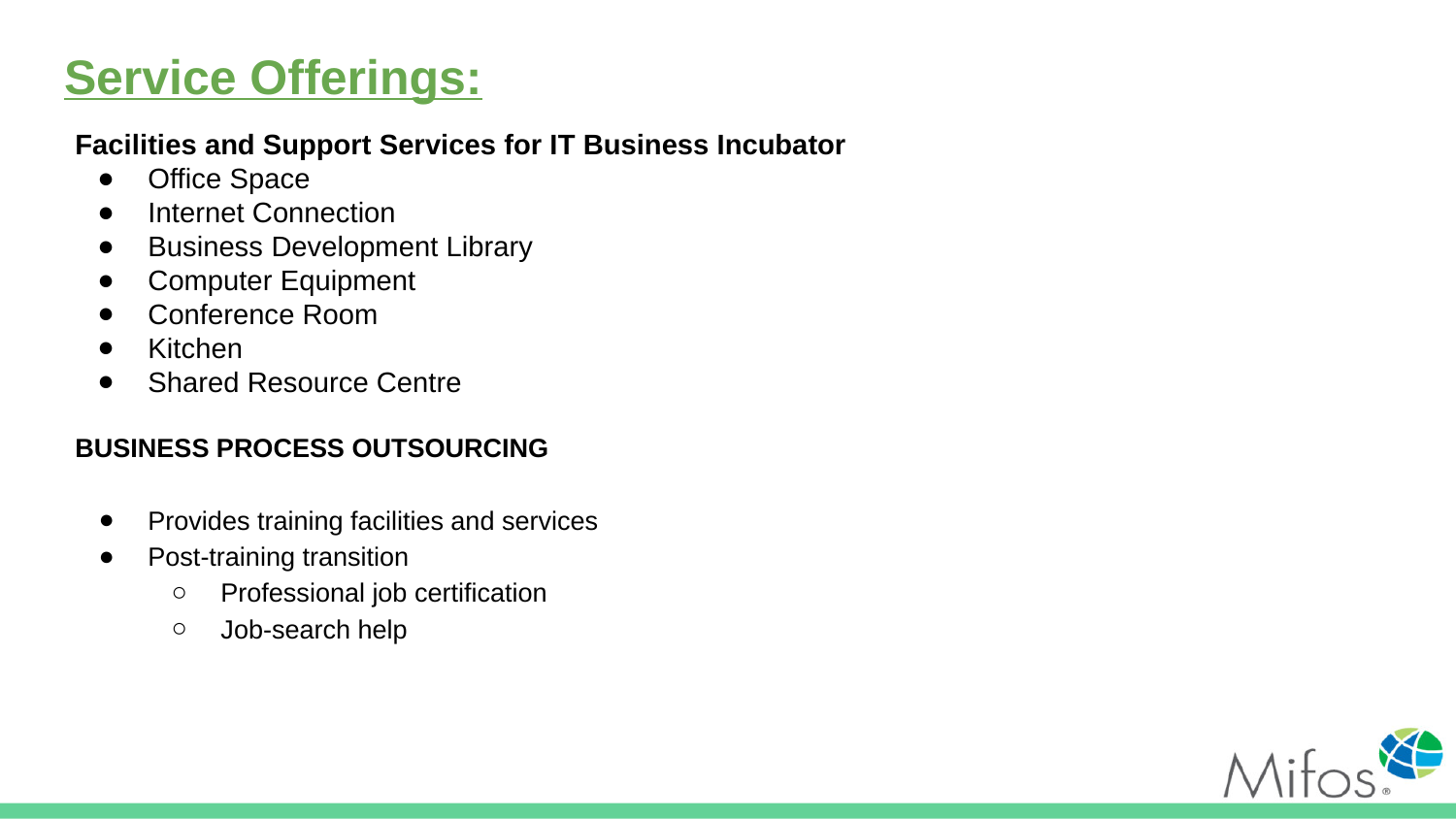

# Service Offerings:
Facilities and Support Services for IT Business Incubator
Office Space
Internet Connection
Business Development Library
Computer Equipment
Conference Room
Kitchen
Shared Resource Centre
BUSINESS PROCESS OUTSOURCING
Provides training facilities and services
Post-training transition
Professional job certification
Job-search help